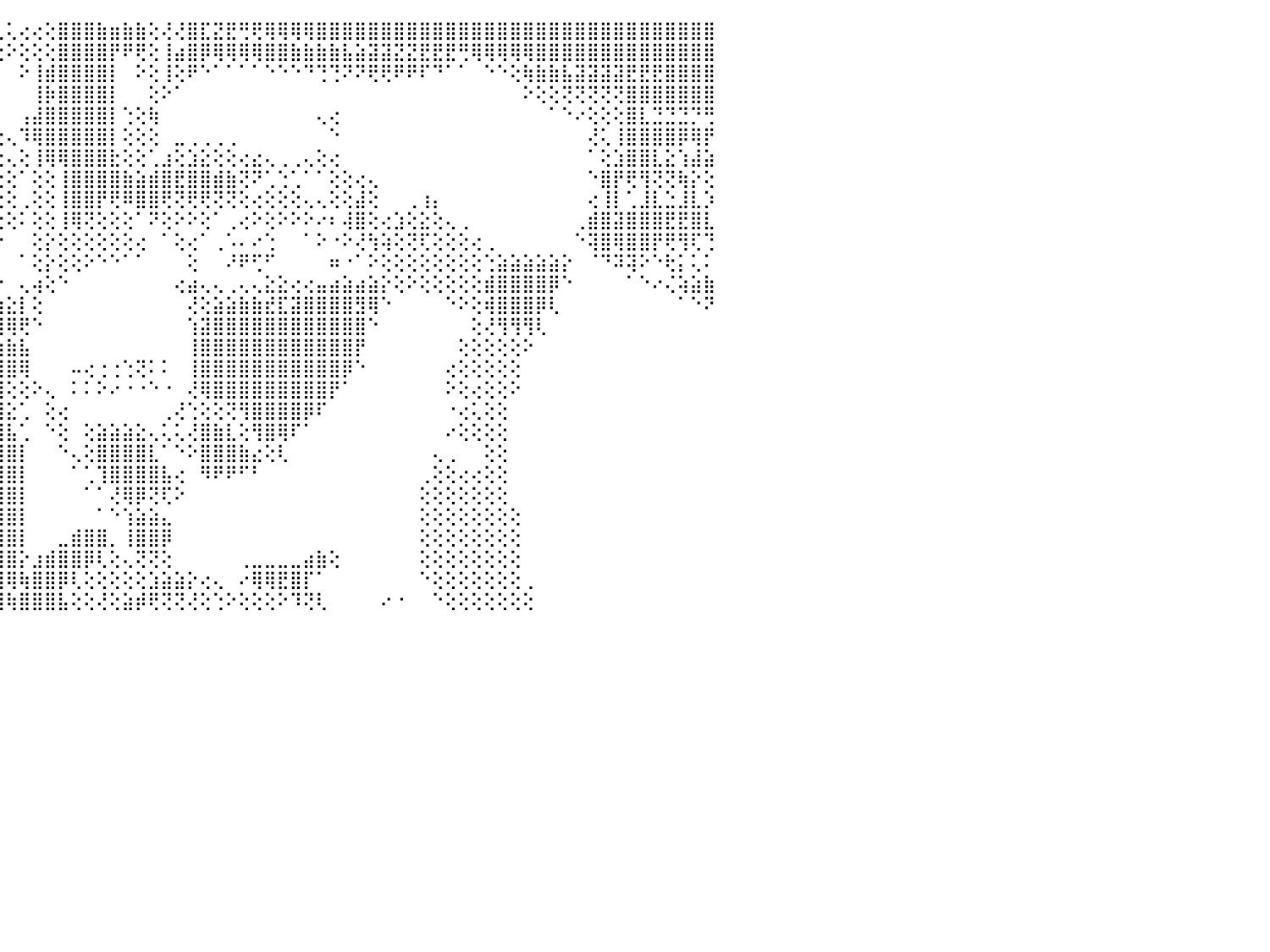

⣿⣿⣿⣿⣿⣿⣿⣿⣿⣿⣿⣿⣿⣿⣿⣿⡕⢕⢳⡕⢱⢧⢌⢕⢡⣵⣼⣿⣿⣿⣿⣿⣿⣯⣿⣿⣿⡿⢿⡟⢻⠝⠇⢑⢁⢅⢔⢔⢕⣿⣿⣿⣷⣶⣷⣷⢕⢜⢜⣿⣏⣝⣟⢛⢟⢿⢿⢿⢿⣿⣿⣿⣿⣿⣿⣿⣿⣿⣿⣿⣿⣿⣿⣿⣿⣿⣿⣿⣿⣿⣿⣿⣿⣿⣿⣿⣿⣿⣿⣿⠀
⣿⣿⣿⣿⣿⣿⣿⣿⣿⣿⣿⣿⣿⣿⡿⢻⣿⡵⢼⣝⢕⠅⢇⢅⣾⣿⣿⣿⣿⣿⣿⣿⢿⢟⠝⢝⢑⢘⢅⢕⢔⢕⢕⢕⢕⠕⢕⢕⢕⣿⣿⣿⣿⡟⠟⢟⢕⢸⣴⣿⡿⢿⢿⢿⢿⣿⣿⣷⣷⣷⣷⣧⣵⣽⣽⣝⣝⣟⣟⣟⢛⢿⢿⢿⢿⢿⣿⣿⣿⣿⣿⣿⣿⣿⣿⣿⣿⣿⣿⣿⠀
⣿⣿⣿⣿⣻⣿⣟⣻⣿⣿⣟⢏⢝⢟⢱⢵⣵⣾⣿⡛⢕⢅⢕⢐⢿⢿⢟⢟⠟⢙⢑⢅⢅⢔⢕⢕⢕⠕⢕⢕⢕⢁⢁⠀⠀⠀⠕⢸⣾⣿⣿⣿⣿⡇⠀⠕⢕⢸⢕⠟⠑⠁⠁⠁⠁⠑⠑⠑⠙⢙⢙⠝⠝⢟⢟⠟⠟⠏⠙⠁⠁⠀⠑⠑⢕⢷⣷⣷⣧⣽⣽⣽⣽⣟⣟⣟⣿⣿⣿⣿⠀
⣿⣿⣿⣿⣿⣿⢝⢝⢕⢜⢕⢕⢕⢕⢡⡱⣿⣿⡿⢇⢕⠕⢕⢑⢕⢅⢔⢔⢕⠕⢕⢕⢕⢁⠁⢔⠔⠕⠕⠕⠕⠕⠑⠀⠀⠀⠀⢸⡷⣿⣿⣿⣿⡇⠀⠀⢕⠕⠁⠀⠀⠀⠀⠀⠀⠀⠀⠀⠀⠀⠀⠀⠀⠀⠀⠀⠀⠀⠀⠀⠀⠀⠀⠀⠀⠕⢕⢕⢝⢝⢝⢝⢝⣿⣿⣿⣿⣿⣿⣿⠀
⢿⢿⣿⣿⣿⣿⡇⢕⢕⢕⢕⢑⢑⢕⠕⢍⢋⢕⢅⢔⢔⢕⠕⠑⠁⠁⠕⠑⠑⠑⢕⢕⢕⢕⢕⠀⠀⠀⠀⠀⠀⠀⢄⠀⠀⠀⢠⣼⣿⣿⣿⣿⣿⡇⢑⢕⢷⠀⠀⠀⠀⠀⠀⠀⠀⠀⠀⠀⠀⢄⢔⠀⠀⠀⠀⠀⠀⠀⠀⠀⠀⠀⠀⠀⠀⠀⠀⠁⠑⠔⢕⢕⢕⣿⣇⣙⣙⣙⡙⢛⠀
⢕⢜⢍⢏⢻⣾⣷⡆⠔⠁⠁⠀⠅⠕⢕⢑⠑⢕⢕⢑⠕⢕⢕⢄⠀⠀⠀⠀⠀⢀⢕⢕⢑⡕⢕⢄⠀⢄⢄⢔⢕⡄⢕⢄⢔⢄⠹⢿⣿⣿⣿⣿⣿⡇⢕⢕⢕⠀⣀⢀⢀⢀⢀⠀⠀⠀⠀⠀⠀⠀⠑⠀⠀⠀⠀⠀⠀⠀⠀⠀⠀⠀⠀⠀⠀⠀⠀⠀⠀⠀⢜⢅⢸⣿⣿⣿⣿⡿⢿⡟⠀
⢕⢕⢕⢕⢕⠜⢟⣷⡇⡔⢗⢕⠀⢔⢕⢕⢔⢕⢕⢕⢕⢕⢕⢕⢔⡄⢔⢔⢕⠻⠇⢕⢕⢔⢕⢕⢀⠀⢄⢰⣴⣶⡇⢕⢕⢄⢕⢸⢿⢿⣿⣿⣿⣗⢕⢕⢁⣰⢕⣱⣕⢕⢕⢔⣔⢄⢀⢀⢄⢕⢔⠀⠀⠀⠀⠀⠀⠀⠀⠀⠀⠀⠀⠀⠀⠀⠀⠀⠀⠀⠁⢕⣱⣿⣿⣇⣕⢱⣼⣵⠀
⣵⣵⣵⣵⣵⣾⣷⣿⣿⣷⣷⣷⡇⢕⢕⢕⢕⢕⣷⡇⢕⢕⢕⢕⢕⢐⢔⢔⢕⠀⠅⢕⢕⣕⣕⢕⠕⠀⢕⢸⣿⡟⡷⢕⢕⢕⠁⢕⢕⢸⣿⣿⣿⣿⣷⣵⣾⣿⣟⣿⣿⣾⣷⢝⠝⢁⢑⢁⠁⠁⢕⢕⢔⢄⠀⠀⠀⠀⠀⠀⠀⠀⠀⠀⠀⠀⠀⠀⠀⠀⠑⣿⡟⢟⢻⢝⢝⢷⡕⢕⠀
⢜⢕⢕⢕⢕⢸⣽⣽⣵⣵⣕⡕⢕⢕⣱⣵⢵⠗⠷⠷⢷⢕⣕⣕⣕⣕⣕⣕⣱⣀⣀⡕⢕⢿⢿⢕⠀⠐⢕⢜⠕⢕⢕⢕⢕⢕⢀⢕⢕⢸⣿⣿⡟⢟⠿⣿⣿⢟⢝⢟⢟⢝⢝⢕⢔⢕⢕⢕⢄⢄⢕⢕⣼⢕⠀⠀⢀⢰⡄⠀⠀⠀⠀⠀⠀⠀⠀⠀⠀⠀⢔⢸⡇⢁⣸⣇⣑⣸⣇⡱⠀
⣿⣷⣷⢿⡷⣟⢯⡵⢖⠐⢀⣀⡕⢕⢜⢱⢕⠔⢐⡄⢎⢕⢕⢕⣸⣿⡆⢔⠀⠀⠀⠀⠑⢕⢕⢕⠄⠕⢕⢅⢄⢔⢔⢕⢕⢕⠅⢕⢕⢸⢿⢝⢕⢕⢕⠁⠝⢕⠕⠕⢕⠁⢀⢔⠕⢕⠕⠕⠕⠔⠆⢼⣿⢕⢔⣱⢕⣕⢕⢄⢀⠀⠀⠀⠀⠀⠀⠀⠀⢀⣾⣿⣽⣿⣿⣿⣟⣟⣿⣇⠀
⢓⠞⢝⢝⠑⢕⠀⠀⠀⠀⢝⢹⠑⠁⢁⣕⢑⢰⣿⣶⣾⣿⣿⣿⣷⣮⣽⣵⣷⣷⣷⣷⣧⣥⡕⢕⢀⢔⣿⡇⠕⠕⠕⠕⠕⠀⠀⢕⡕⢕⢕⢕⢕⢕⢕⢔⠀⠁⢕⢔⠁⢀⠡⠄⠔⢑⠀⠀⠁⠕⠐⠕⢜⢳⢵⢕⢝⢏⢕⢕⢕⢔⢀⠀⠀⠀⠀⠀⠀⠑⢽⣿⢿⣿⣿⡟⢟⢻⢏⢙⠀
⢶⢶⣴⠅⣀⡀⢀⠀⠀⠀⠀⢄⠑⠕⢄⠜⠕⠀⠹⢿⣿⣿⠁⢹⣿⣿⣿⣿⣿⣿⣿⣿⣿⢿⢗⢕⠈⠜⠚⢇⡕⠑⠵⠂⠀⠀⠁⢕⡕⢕⢕⠕⠑⠑⠁⠁⠀⠀⠀⢕⠀⠀⠜⠟⢋⠋⠀⠀⠀⠀⠶⠐⠁⠕⢕⢕⢕⢕⢕⢕⢕⢕⢑⣵⣵⣵⣵⣵⡕⠀⠈⠙⠽⢽⠕⠑⢗⡅⢅⠅⠀
⢕⢕⢕⢕⢕⢕⢕⢕⢕⢳⢧⢵⢤⢅⣁⢀⢁⢀⠀⠅⠅⠁⠀⠀⠀⠀⠑⠂⠐⠐⠐⠐⠐⠀⢕⢕⢔⢔⢔⢔⢔⢀⢀⢀⠐⠀⢄⢴⢕⠑⠀⠀⠀⠀⠀⠀⠀⠀⢔⣴⢄⢄⢀⢄⢄⣕⣕⢔⢔⣤⣴⣵⣴⣵⡕⢕⠕⢕⢕⢕⢕⢕⣾⣿⣿⣿⣿⡿⠑⠀⠀⠀⠀⠁⠑⠔⢌⢵⣵⣷⠀
⣷⣧⣕⢕⢕⢕⢕⢕⢕⢕⢕⢕⢕⢕⢕⢕⢕⢕⢕⢔⢔⢄⢄⢀⢀⢀⢀⢀⢄⢄⢄⢄⢄⢄⢔⢝⢿⣿⣷⣷⣷⣧⣵⣵⣵⣕⡇⢕⠀⠀⠀⠀⠀⠀⠀⠀⠀⠀⠀⢜⢕⣵⣵⣷⣷⣞⣏⣽⣿⣿⣿⣿⣻⢿⠑⠀⠀⠀⠀⠑⠕⢕⢾⣿⣿⣿⡿⢇⠀⠀⠀⠀⠀⠀⠀⠀⠀⠁⠑⠝⠀
⢜⢟⢿⣿⣷⣧⣵⣱⣱⣵⣵⣵⣑⣑⣑⣑⣵⣕⣕⣕⣕⣕⣕⣕⣑⣑⣵⣵⣥⣥⣥⣷⣷⣧⣑⣑⣵⣵⣘⣝⣍⣟⣟⢻⢿⢿⢟⠑⠀⠀⠀⠀⠀⠀⠀⠀⠀⠀⠀⢱⣽⣿⣿⣿⣿⣿⣿⣿⣿⣿⣿⣿⣿⠑⠀⠀⠀⠀⠀⠀⠀⢕⢜⢻⢻⢻⢇⠀⠀⠀⠀⠀⠀⠀⠀⠀⠀⠀⠀⠀⠀
⣷⣱⣽⣾⣿⣿⣿⣿⣿⣿⣿⣿⣿⣿⣿⣿⣿⣿⣿⣿⡿⢿⢿⢿⢿⢿⢿⢿⢻⣿⣿⣿⣿⣿⣿⣿⣿⣿⣿⣿⣿⣿⣿⣿⣷⣷⣧⠀⠀⠀⠀⠀⠀⠀⠀⠀⠀⠀⠀⢸⣿⣿⣿⣿⣿⣿⣿⣿⣿⣿⣿⣿⡟⠀⠀⠀⠀⠀⠀⠀⢕⢕⢕⢕⢕⠕⠀⠀⠀⠀⠀⠀⠀⠀⠀⠀⠀⠀⠀⠀⠀
⣿⣿⣿⣿⣿⣿⣿⣿⣿⣿⣿⣿⣿⣿⣿⣿⣿⣿⣿⣷⣵⣵⣵⣵⣵⣵⣷⣷⣿⣿⣿⣿⣿⣿⣿⣿⣿⣿⣿⣿⣿⣿⣿⣿⣿⣿⢿⠀⠀⠀⠤⢔⢐⢐⢑⢝⠅⠅⠀⢸⣿⣿⣿⣿⣿⣿⣿⣿⣿⣿⣿⡿⠑⠀⠀⠀⠀⠀⠀⢔⢕⢕⢕⢕⢕⠀⠀⠀⠀⠀⠀⠀⠀⠀⠀⠀⠀⠀⠀⠀⠀
⣿⣿⣿⣿⣿⣿⣿⣿⣿⣿⣿⣿⣿⣿⣿⣿⣿⣿⣿⣿⣿⣿⣿⣿⣿⣿⣿⣿⣿⣿⣿⣿⣿⣿⣿⣿⣿⣿⣿⣿⣿⣿⣿⣿⣿⢕⢕⠕⢄⠀⠅⠅⠕⠔⠐⠐⠑⠐⠀⢜⢿⣿⣿⣿⣿⣿⣿⣿⣿⣿⡟⠁⠀⠀⠀⠀⠀⠀⠀⠕⢕⢔⢕⢕⠕⠀⠀⠀⠀⠀⠀⠀⠀⠀⠀⠀⠀⠀⠀⠀⠀
⣿⣿⣿⣿⣿⣿⣿⣿⣿⣿⣿⣿⣿⣿⣿⣿⣿⣿⣿⣿⣿⣿⣿⣿⣿⣿⣿⣿⣿⣿⣿⣿⣿⣿⣿⣿⣿⣿⣿⣿⣿⣿⣿⣿⣿⣕⢁⠀⢕⢔⠀⠀⠀⠀⠀⠀⠀⢀⢜⢑⢕⢕⢝⢻⣿⣿⣿⣿⡿⠏⠀⠀⠀⠀⠀⠀⠀⠀⠀⠐⢔⢅⢕⢕⠀⠀⠀⠀⠀⠀⠀⠀⠀⠀⠀⠀⠀⠀⠀⠀⠀
⣿⣿⣿⣿⣿⣿⣿⣿⣿⣿⣿⣿⣿⣿⣿⣿⣿⣿⣿⣿⣿⣿⣿⣿⣿⣿⣿⣿⣿⣿⣿⣿⣿⣿⣿⣿⣿⣿⣿⣿⣿⣿⣿⣿⣿⣧⢁⠀⠑⢕⠀⢕⣵⣵⣵⣕⢄⢅⢅⢜⣿⣷⣇⢕⢻⣿⢿⠏⠁⠀⠀⠀⠀⠀⠀⠀⠀⠀⠀⠔⢕⢕⢕⢕⠀⠀⠀⠀⠀⠀⠀⠀⠀⠀⠀⠀⠀⠀⠀⠀⠀
⣿⣿⣿⣿⣿⣿⣿⣿⣿⣿⣿⣿⣿⣿⣿⣿⣿⣿⣿⣿⣿⣿⣿⣿⣿⣿⣿⣿⣿⣿⣿⣿⣿⣿⣿⣿⣿⣿⣿⣾⣿⣿⣿⣿⣿⣿⡇⠀⠀⠑⢄⢕⣿⣿⣿⣿⣇⠁⠑⠕⣿⣿⣿⣷⣔⢕⢇⠀⠀⠀⠀⠀⠀⠀⠀⠀⠀⠀⢄⢀⠀⠀⢕⢕⠀⠀⠀⠀⠀⠀⠀⠀⠀⠀⠀⠀⠀⠀⠀⠀⠀
⣿⣿⣿⣿⣿⣿⣿⣿⣿⣿⣿⣿⣿⣿⣿⣿⣿⣿⣿⣿⣿⣿⣿⣿⣿⣿⣿⣿⣿⣿⣿⣿⣿⣿⣿⣿⣿⣿⣿⣿⣿⣿⣿⣿⣿⣿⡇⠀⠀⠀⠁⢁⢹⣿⣿⣿⣿⣧⢔⠀⠻⠟⠟⠋⠃⠀⠀⠀⠀⠀⠀⠀⠀⠀⠀⠀⠀⢀⢕⢕⢔⢔⢕⢕⠀⠀⠀⠀⠀⠀⠀⠀⠀⠀⠀⠀⠀⠀⠀⠀⠀
⣿⣿⣿⣿⣿⣿⣿⣿⣿⣿⣿⣿⣿⣿⣿⣿⣿⣿⣿⣿⣿⣿⣿⣿⣿⣿⣿⣿⣿⣿⣿⣿⣿⣿⣿⣿⣿⣿⣿⣿⣿⣿⣿⣿⣿⣿⡇⠀⠀⠀⠀⠁⠁⢜⢿⡿⢝⢏⠕⠀⠀⠀⠀⠀⠀⠀⠀⠀⠀⠀⠀⠀⠀⠀⠀⠀⠀⢕⢕⢕⢕⢕⢕⢕⠀⠀⠀⠀⠀⠀⠀⠀⠀⠀⠀⠀⠀⠀⠀⠀⠀
⣿⣿⣿⣿⣿⣿⣿⣿⣿⣿⣿⣿⣿⣿⣿⣿⣿⣿⣿⣿⣿⣿⣿⣿⣿⣿⣿⣿⣿⣿⣿⣿⣿⣿⣿⣿⣿⣿⣿⣿⣿⣿⣿⣿⣿⣿⡇⠀⠀⠀⠀⠀⠁⠑⢱⣵⣵⣄⠀⠀⠀⠀⠀⠀⠀⠀⠀⠀⠀⠀⠀⠀⠀⠀⠀⠀⠀⢕⢕⢕⢕⢕⢕⢕⢕⠀⠀⠀⠀⠀⠀⠀⠀⠀⠀⠀⠀⠀⠀⠀⠀
⣿⣿⣿⣿⣿⣿⣿⣿⣿⣿⣿⣿⣿⣿⣿⣿⣿⣿⣿⣿⣿⣿⣿⣿⣿⣿⣿⣿⣿⣿⣿⣿⣿⣿⣿⣿⣿⣿⣿⣿⣿⣿⣿⣿⣿⣿⡇⠀⠀⣀⣾⣿⣿⡀⢸⣿⣿⡿⠀⠀⠀⠀⠀⠀⠀⠀⠀⠀⠀⠀⠀⠀⠀⠀⠀⠀⠀⢕⢕⢕⢕⢕⢕⢕⢕⠀⠀⠀⠀⠀⠀⠀⠀⠀⠀⠀⠀⠀⠀⠀⠀
⣿⣿⣿⣿⣿⣿⣿⣿⣿⣿⣿⣿⣿⣿⣿⣿⣿⣿⣿⣿⣿⣿⣿⣿⣿⣿⣿⣿⣿⣿⣿⣿⣿⣿⣿⣿⣿⣿⣿⣿⣿⣿⣿⣿⣿⣿⡕⣰⣾⣿⣿⡿⢇⢕⢄⢝⢝⢕⠀⠀⠀⠀⠀⢀⣀⣀⣀⣀⣴⣷⢕⠀⠀⠀⠀⠀⠀⢕⢕⢕⢕⢕⢕⢕⢕⠀⠀⠀⠀⠀⠀⠀⠀⠀⠀⠀⠀⠀⠀⠀⠀
⣿⣿⣿⣿⣿⣿⣿⣿⣿⣿⣿⣿⣿⣿⣿⣿⣿⣿⣿⣿⣿⣿⣿⣿⣿⣿⣿⣿⣿⣿⣿⣿⣿⣿⣿⣿⣿⣿⣿⣿⣿⣛⣿⣿⣻⢿⢷⣿⣿⡿⢇⢕⢕⢕⢕⢕⣱⣵⣵⡕⢔⢄⠀⠔⢿⢿⣟⣿⡏⠁⠀⠀⠀⠀⠀⠀⠀⠑⢕⢕⢕⢕⢕⢕⢕⢀⠀⠀⠀⠀⠀⠀⠀⠀⠀⠀⠀⠀⠀⠀⠀
⣿⣿⣿⣿⣿⣿⣿⣿⣿⣿⣿⣿⣿⣿⣿⣿⣿⣿⣿⣿⣿⣿⡏⢔⢔⢝⢉⠻⠶⣾⣿⣿⣿⣿⣿⣿⣿⣿⣿⣿⣿⣿⣿⣿⣿⢷⣿⣿⣿⣧⢕⢕⢜⢕⣵⡾⢟⢝⢝⢜⢕⢑⠕⢕⢕⢕⠕⠹⢝⢇⠀⠀⠀⠀⠔⠐⠀⠀⠑⢕⢕⢕⢕⢕⢕⢕⠀⠀⠀⠀⠀⠀⠀⠀⠀⠀⠀⠀⠀⠀⠀
⠀⠀⠀⠀⠀⠀⠀⠀⠀⠀⠀⠀⠀⠀⠀⠀⠀⠀⠀⠀⠀⠀⠀⠀⠀⠀⠀⠀⠀⠀⠀⠀⠀⠀⠀⠀⠀⠀⠀⠀⠀⠀⠀⠀⠀⠀⠀⠀⠀⠀⠀⠀⠀⠀⠀⠀⠀⠀⠀⠀⠀⠀⠀⠀⠀⠀⠀⠀⠀⠀⠀⠀⠀⠀⠀⠀⠀⠀⠀⠀⠀⠀⠀⠀⠀⠀⠀⠀⠀⠀⠀⠀⠀⠀⠀⠀⠀⠀⠀⠀⠀